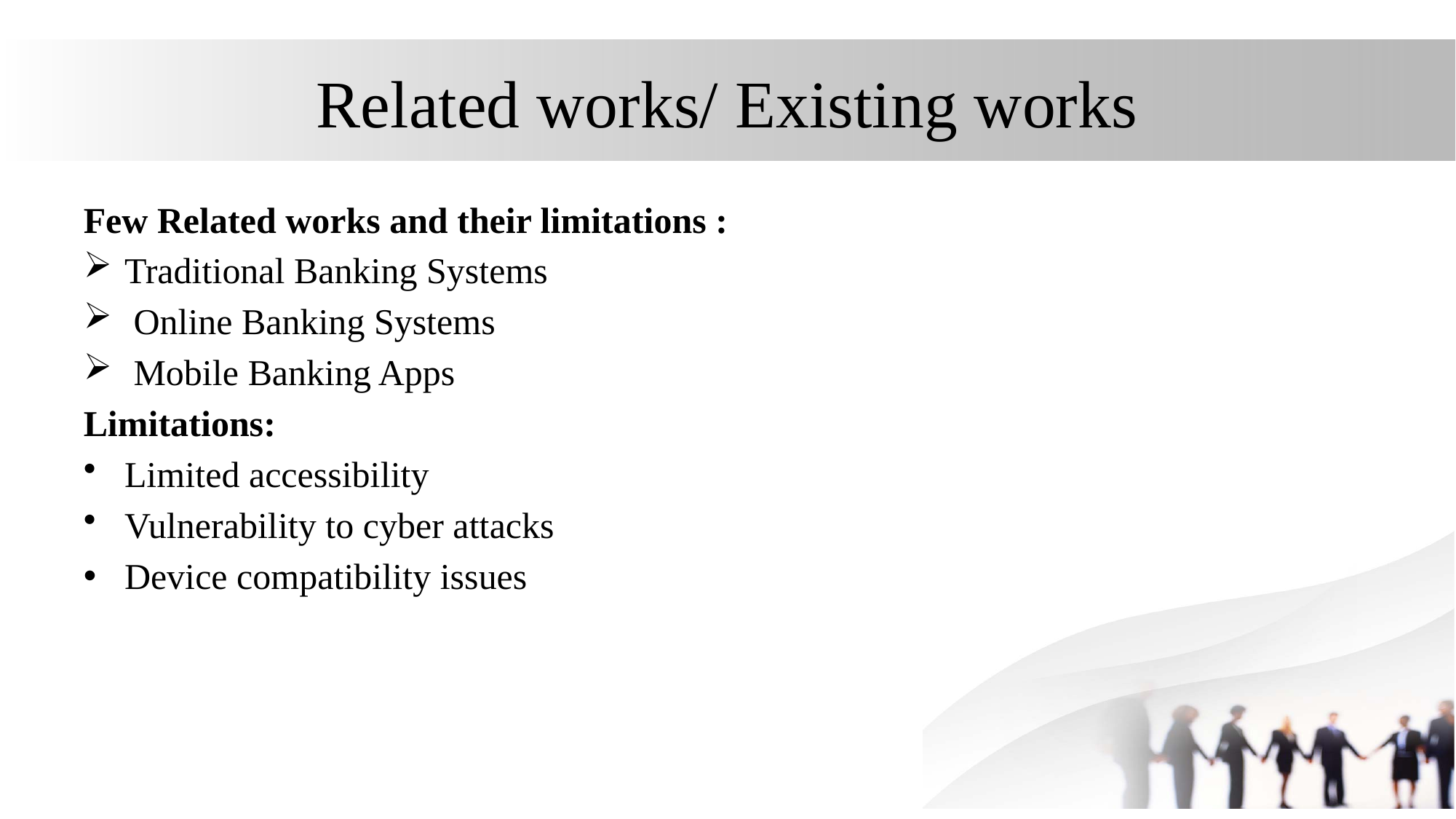

# Related works/ Existing works
Few Related works and their limitations :
Traditional Banking Systems
 Online Banking Systems
 Mobile Banking Apps
Limitations:
Limited accessibility
Vulnerability to cyber attacks
Device compatibility issues